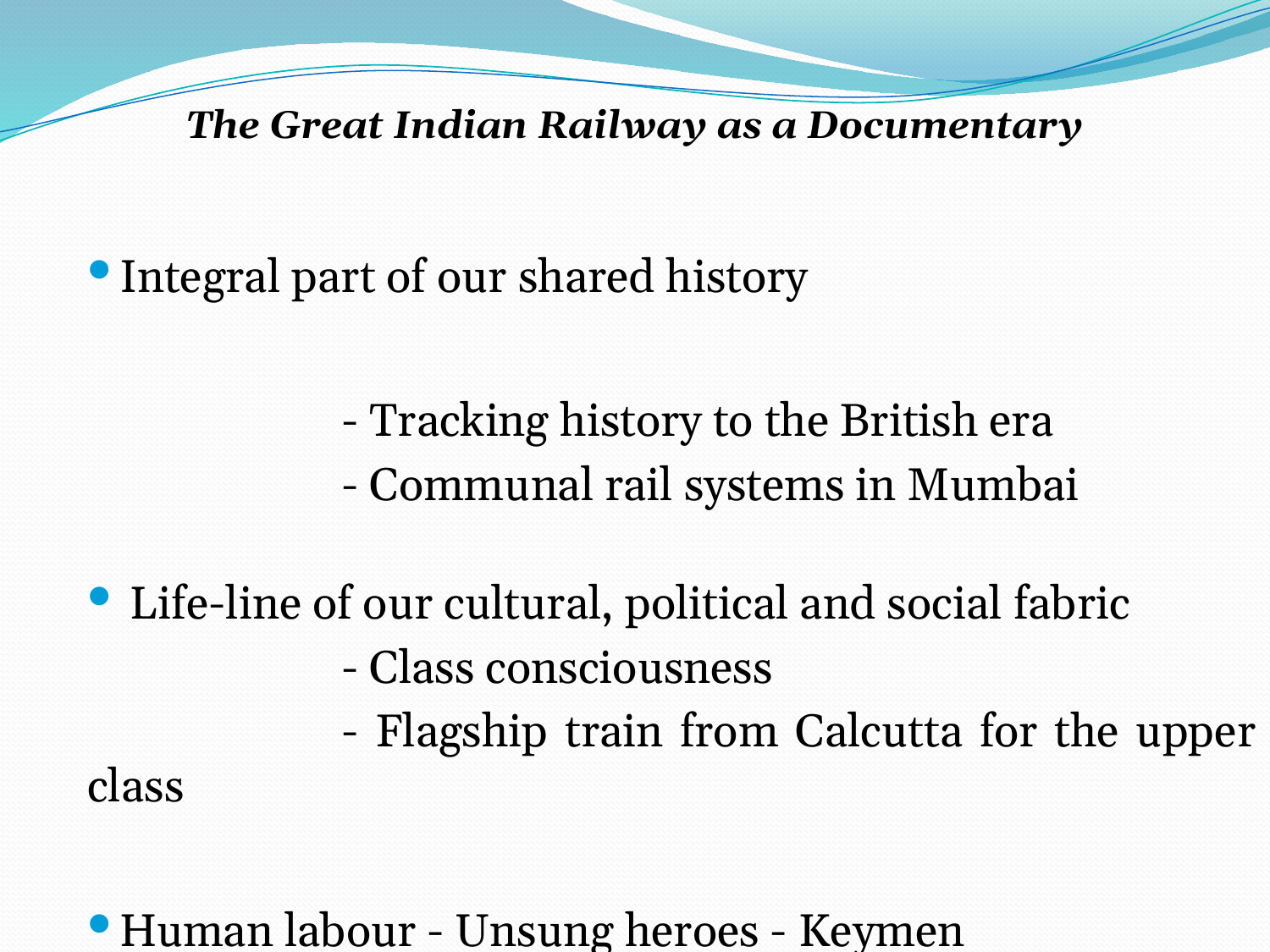

# The Great Indian Railway as a Documentary

Integral part of our shared history

		- Tracking history to the British era
		- Communal rail systems in Mumbai

 Life-line of our cultural, political and social fabric
		- Class consciousness
		- Flagship train from Calcutta for the upper class

Human labour - Unsung heroes - Keymen